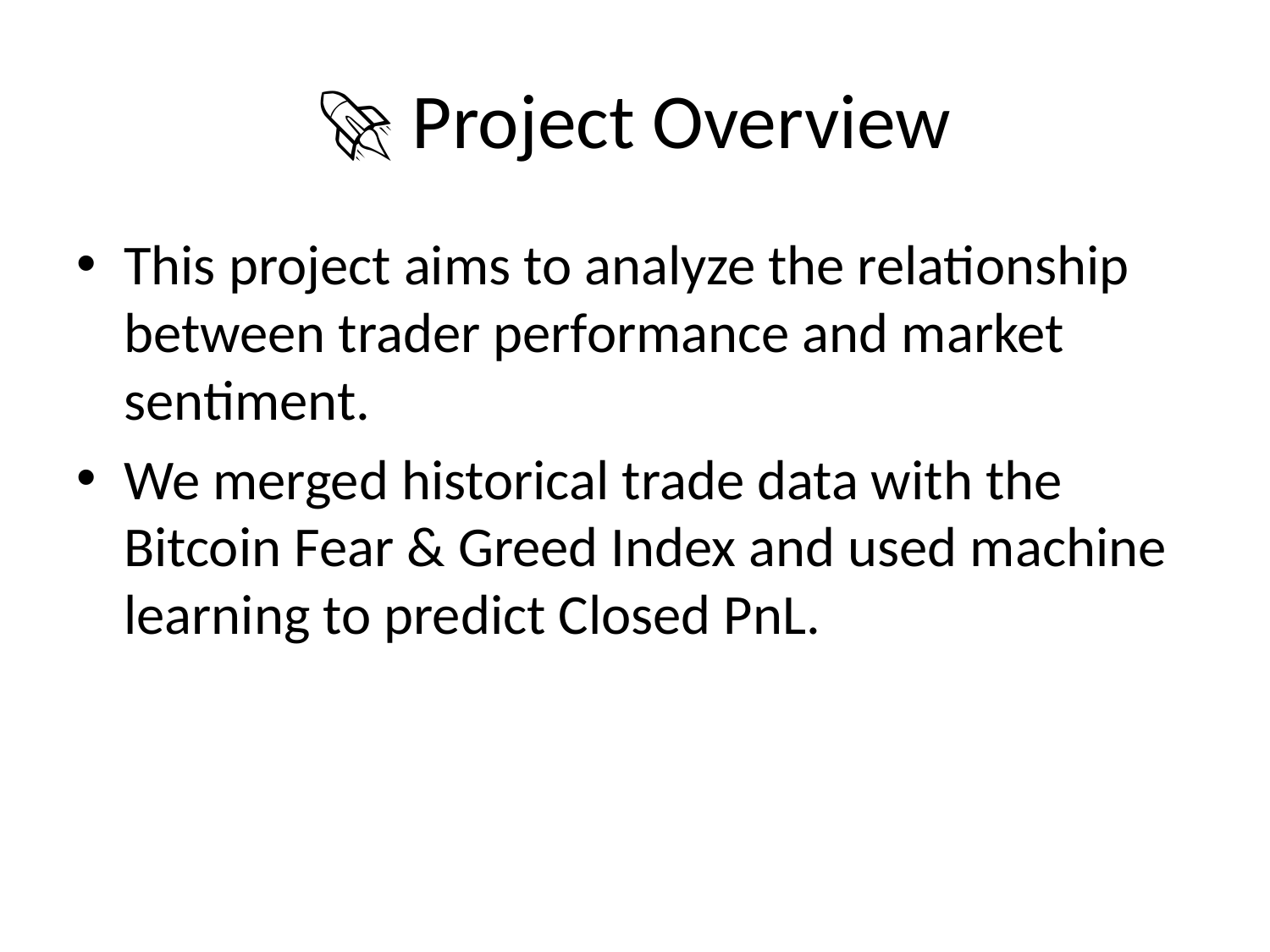

# 🚀 Project Overview
This project aims to analyze the relationship between trader performance and market sentiment.
We merged historical trade data with the Bitcoin Fear & Greed Index and used machine learning to predict Closed PnL.